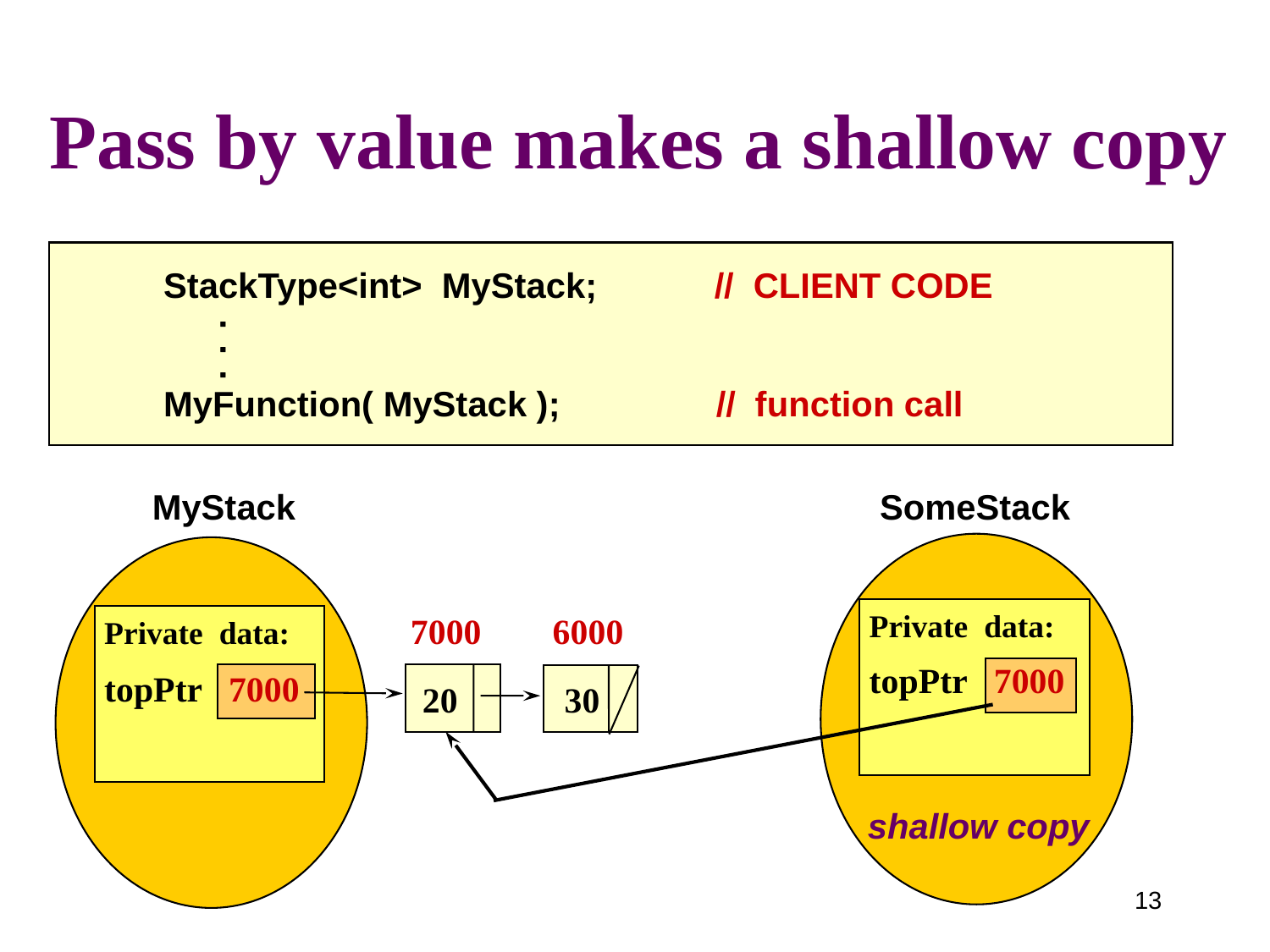

# Pass by value makes a shallow copy

StackType<int>  MyStack;            //  CLIENT CODE
        .
        .
        .
MyFunction( MyStack );                //  function call
MyStack                                                            SomeStack

Private  data:

topPtr   7000

Private  data:               7000        6000

topPtr   7000

 20            30

shallow copy
13